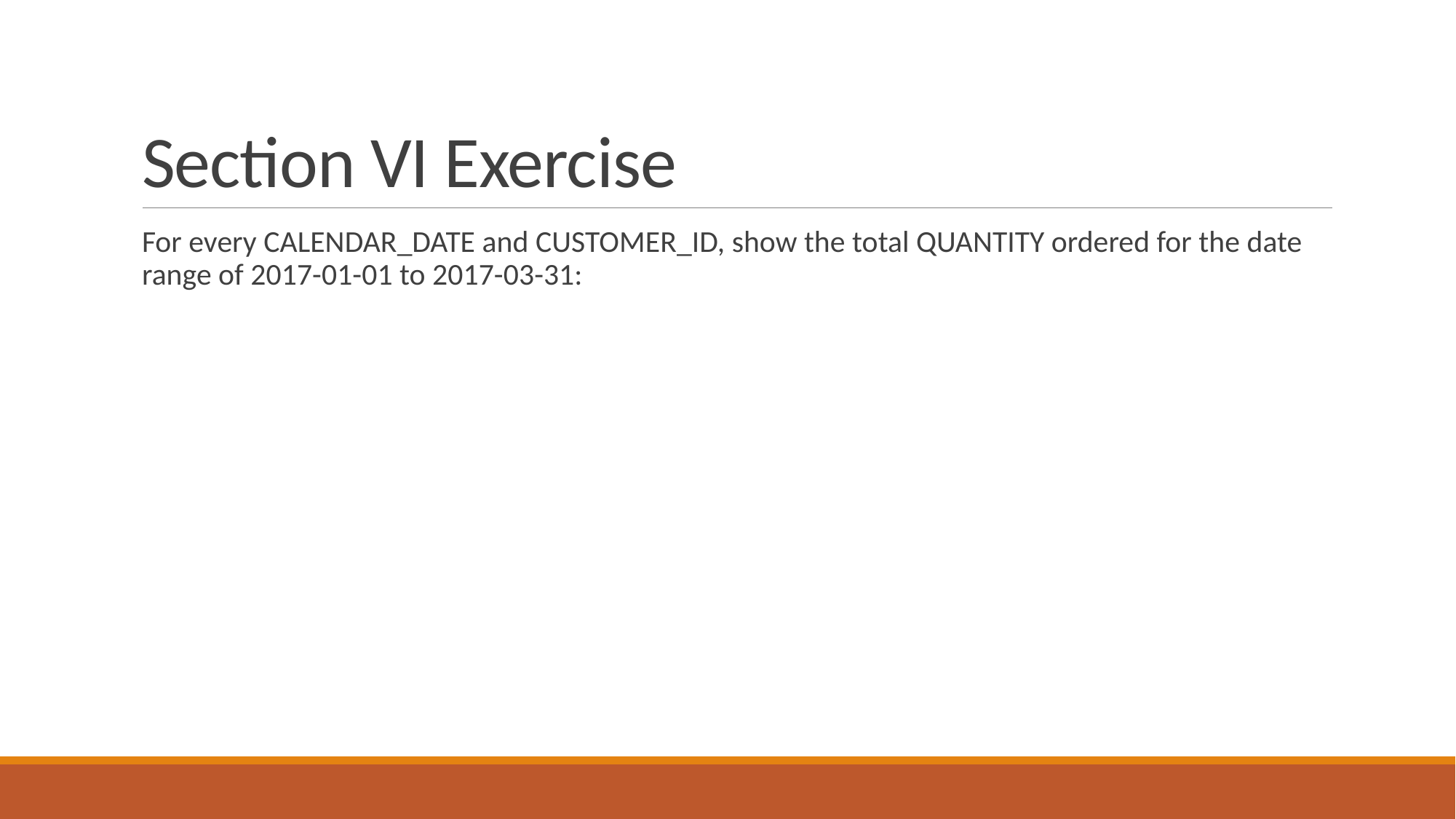

# Section VI Exercise
For every CALENDAR_DATE and CUSTOMER_ID, show the total QUANTITY ordered for the date range of 2017-01-01 to 2017-03-31: